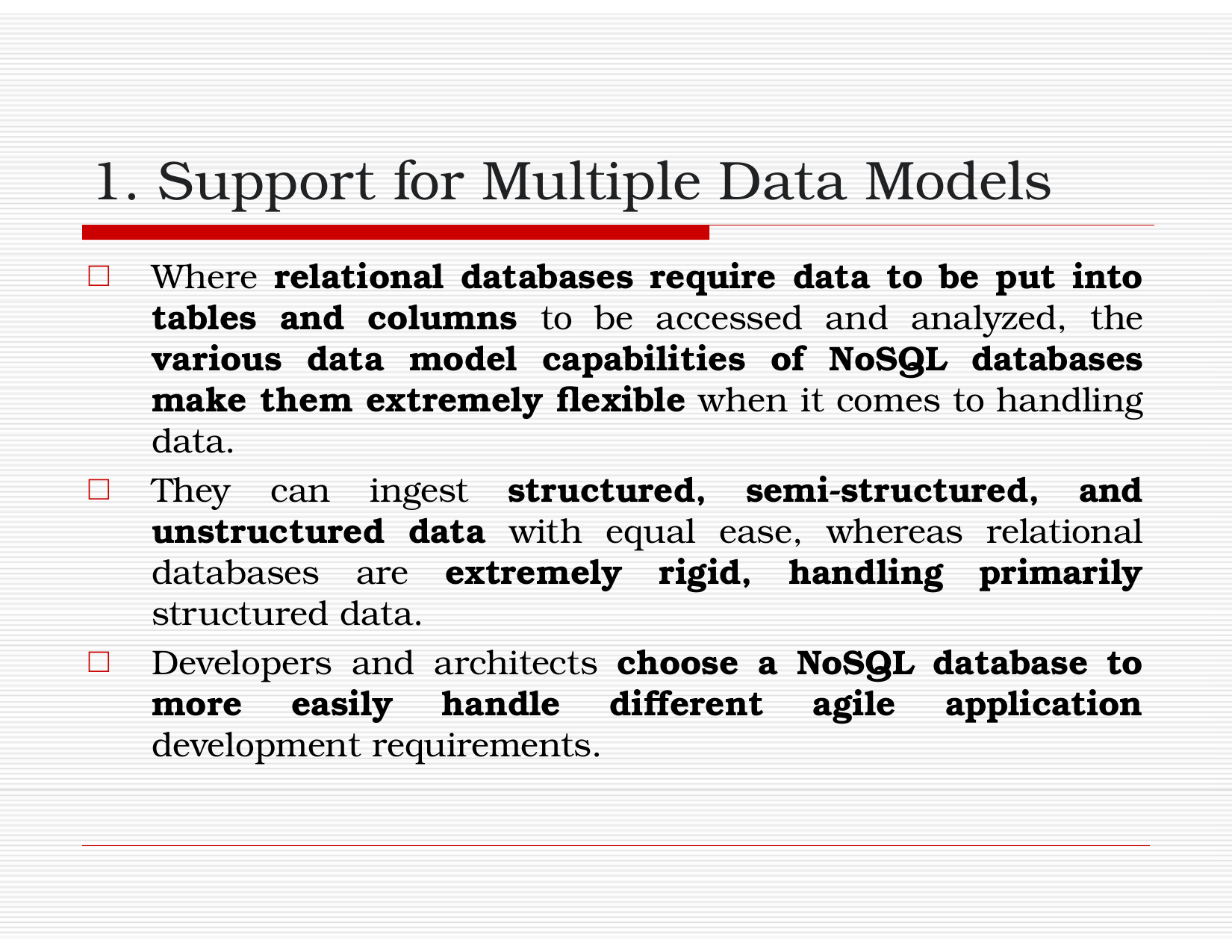

# 1. Support for Multiple Data Models
Where relational databases require data to be put into tables  and  columns  to  be  accessed  and  analyzed,  the various  data  model  capabilities  of  NoSQL  databases make them extremely flexible when it comes to handling data.
They  can  ingest  structured,  semi-structured,  and unstructured  data  with  equal  ease,  whereas  relational databases  are  extremely  rigid,  handling  primarily structured data.
Developers and architects choose a NoSQL database to more   easily   handle   different   agile   application development requirements.